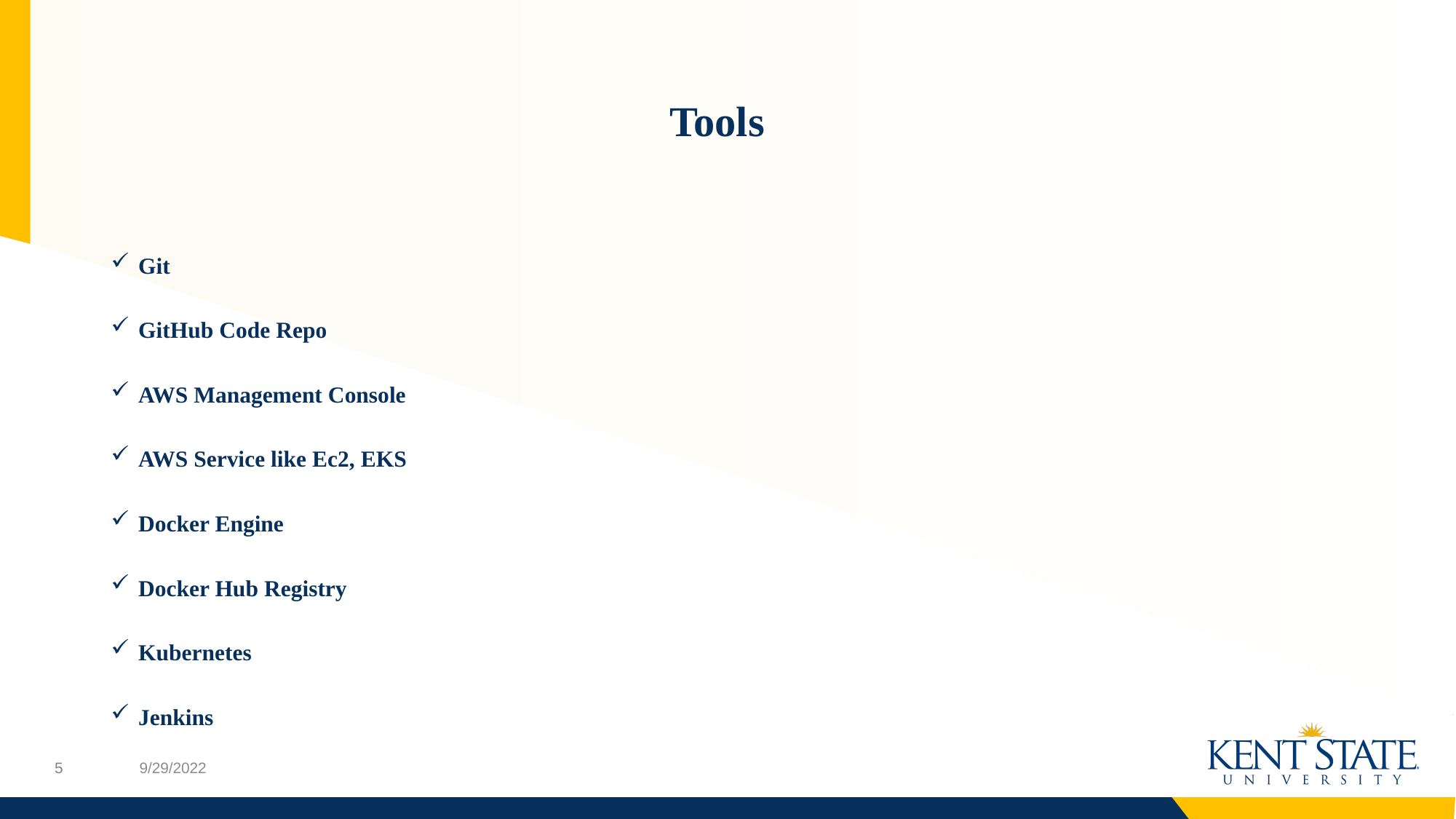

# Tools
Git
GitHub Code Repo
AWS Management Console
AWS Service like Ec2, EKS
Docker Engine
Docker Hub Registry
Kubernetes
Jenkins

9/29/2022